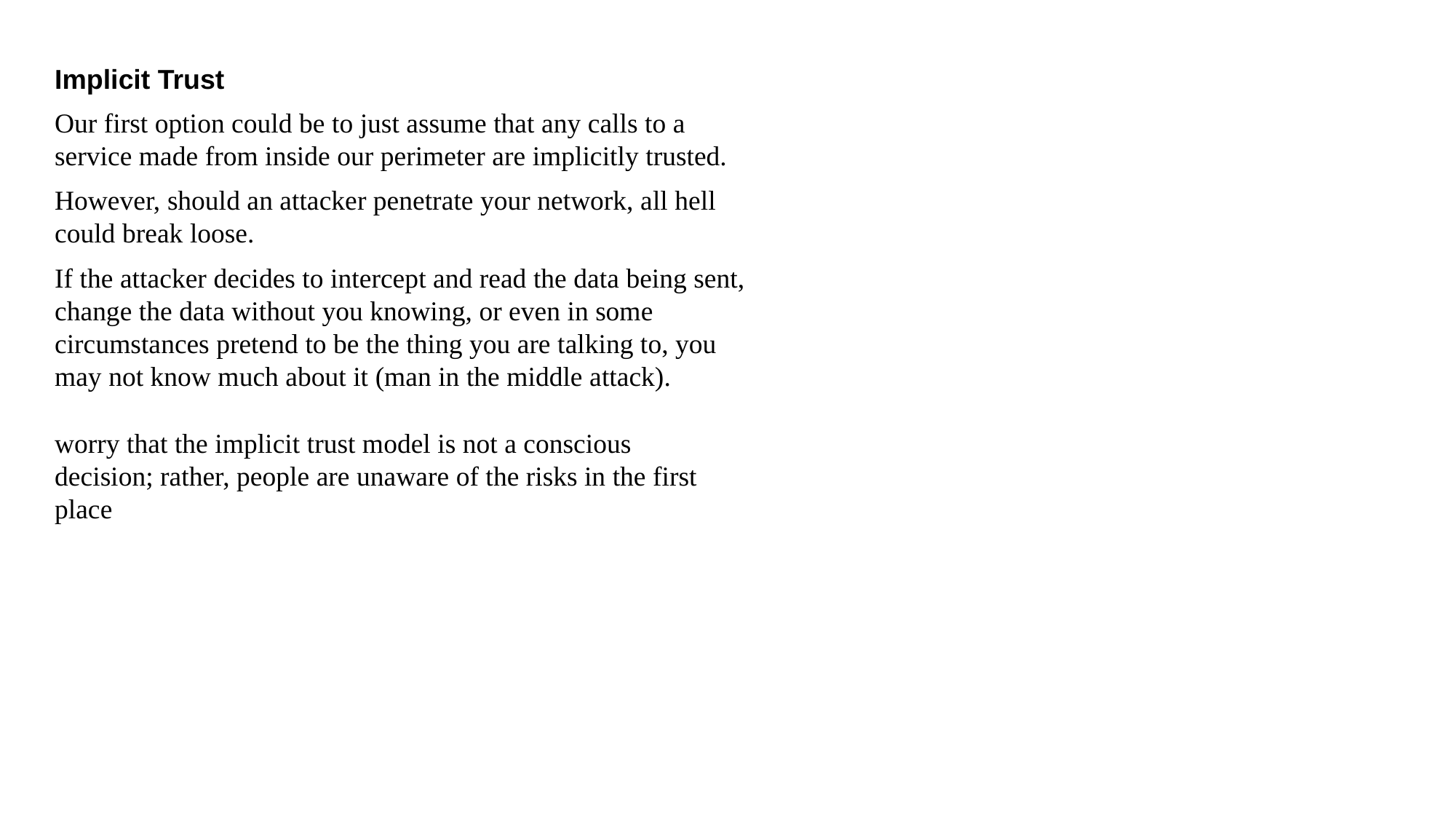

Implicit Trust
Our first option could be to just assume that any calls to a service made from inside our perimeter are implicitly trusted.
However, should an attacker penetrate your network, all hell could break loose.
If the attacker decides to intercept and read the data being sent, change the data without you knowing, or even in some circumstances pretend to be the thing you are talking to, you may not know much about it (man in the middle attack).
worry that the implicit trust model is not a conscious
decision; rather, people are unaware of the risks in the first place